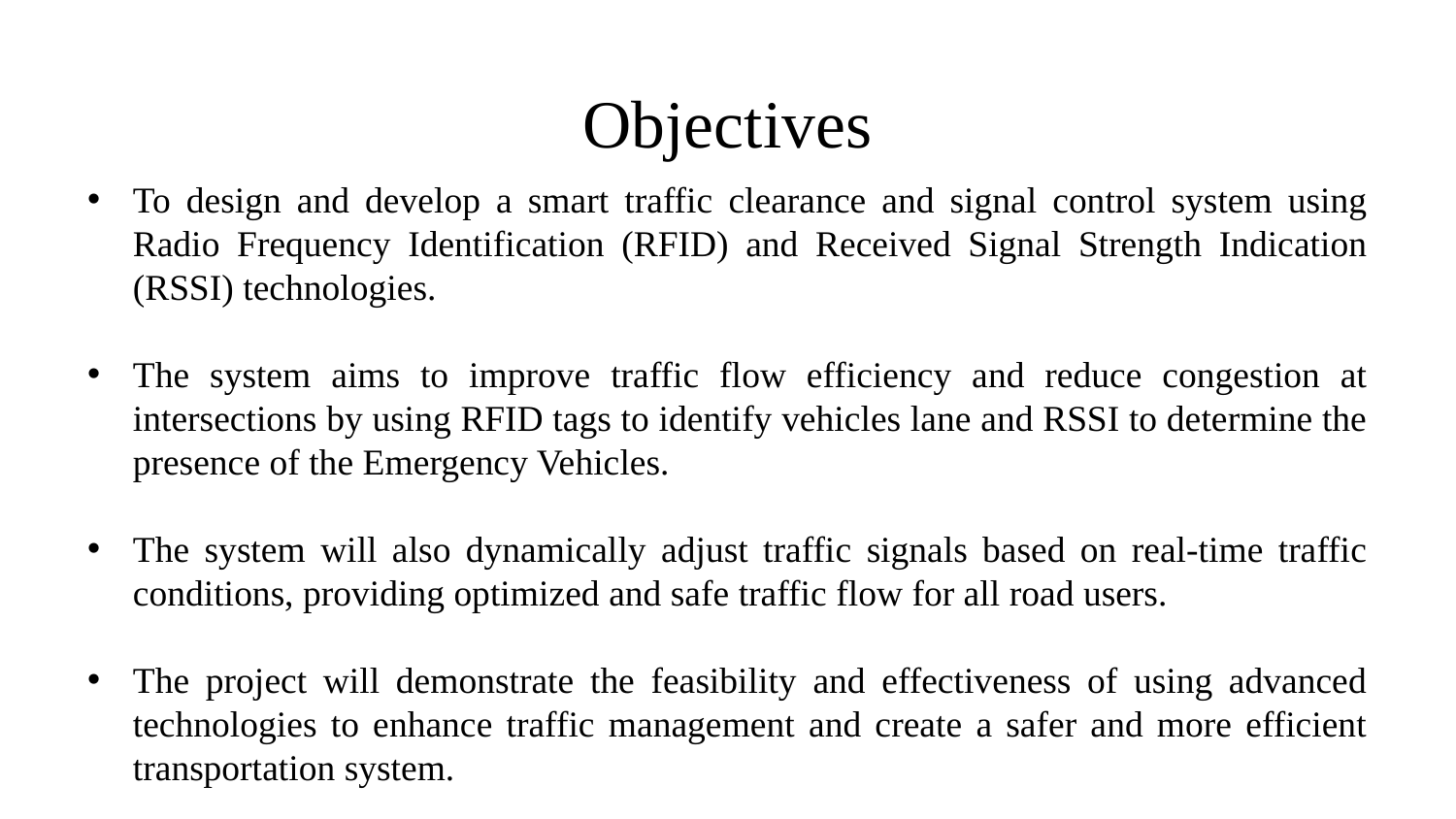

# Objectives
To design and develop a smart traffic clearance and signal control system using Radio Frequency Identification (RFID) and Received Signal Strength Indication (RSSI) technologies.

The system aims to improve traffic flow efficiency and reduce congestion at intersections by using RFID tags to identify vehicles lane and RSSI to determine the presence of the Emergency Vehicles.

The system will also dynamically adjust traffic signals based on real-time traffic conditions, providing optimized and safe traffic flow for all road users.

The project will demonstrate the feasibility and effectiveness of using advanced technologies to enhance traffic management and create a safer and more efficient transportation system.